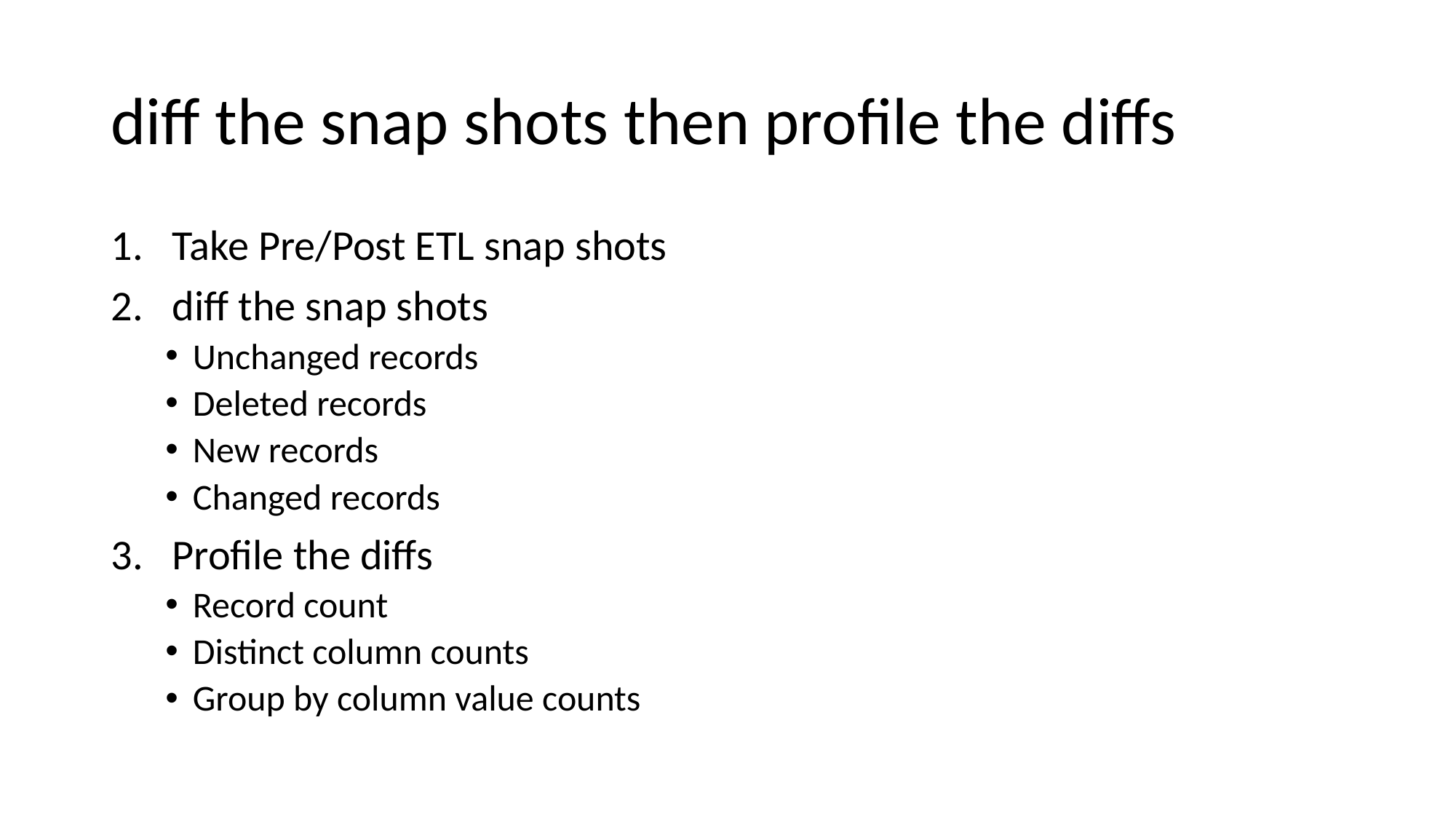

# diff the snap shots then profile the diffs
Take Pre/Post ETL snap shots
diff the snap shots
Unchanged records
Deleted records
New records
Changed records
Profile the diffs
Record count
Distinct column counts
Group by column value counts